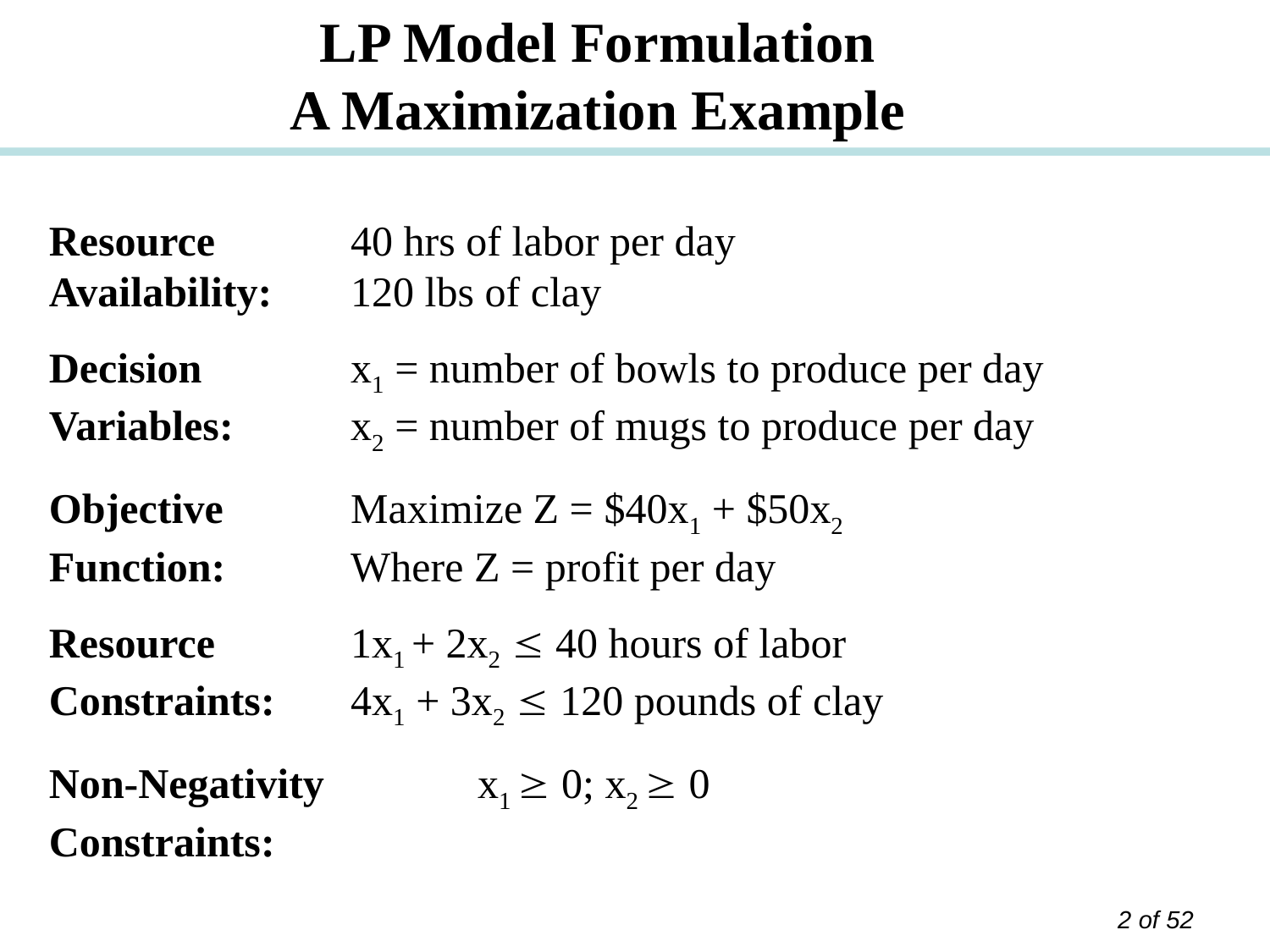

LP Model Formulation
A Maximization Example

Resource    	40 hrs of labor per day
Availability:	120 lbs of clay
Decision      	x1 = number of bowls to produce per day
Variables:    	x2 = number of mugs to produce per day
Objective     	Maximize Z = $40x1 + $50x2
Function:	Where Z = profit per day
Resource    	1x1 + 2x2 ≤ 40 hours of labor
Constraints:	4x1 + 3x2 ≤ 120 pounds of clay
Non-Negativity   	x1 ≥ 0; x2 ≥ 0
Constraints:

2 of 52